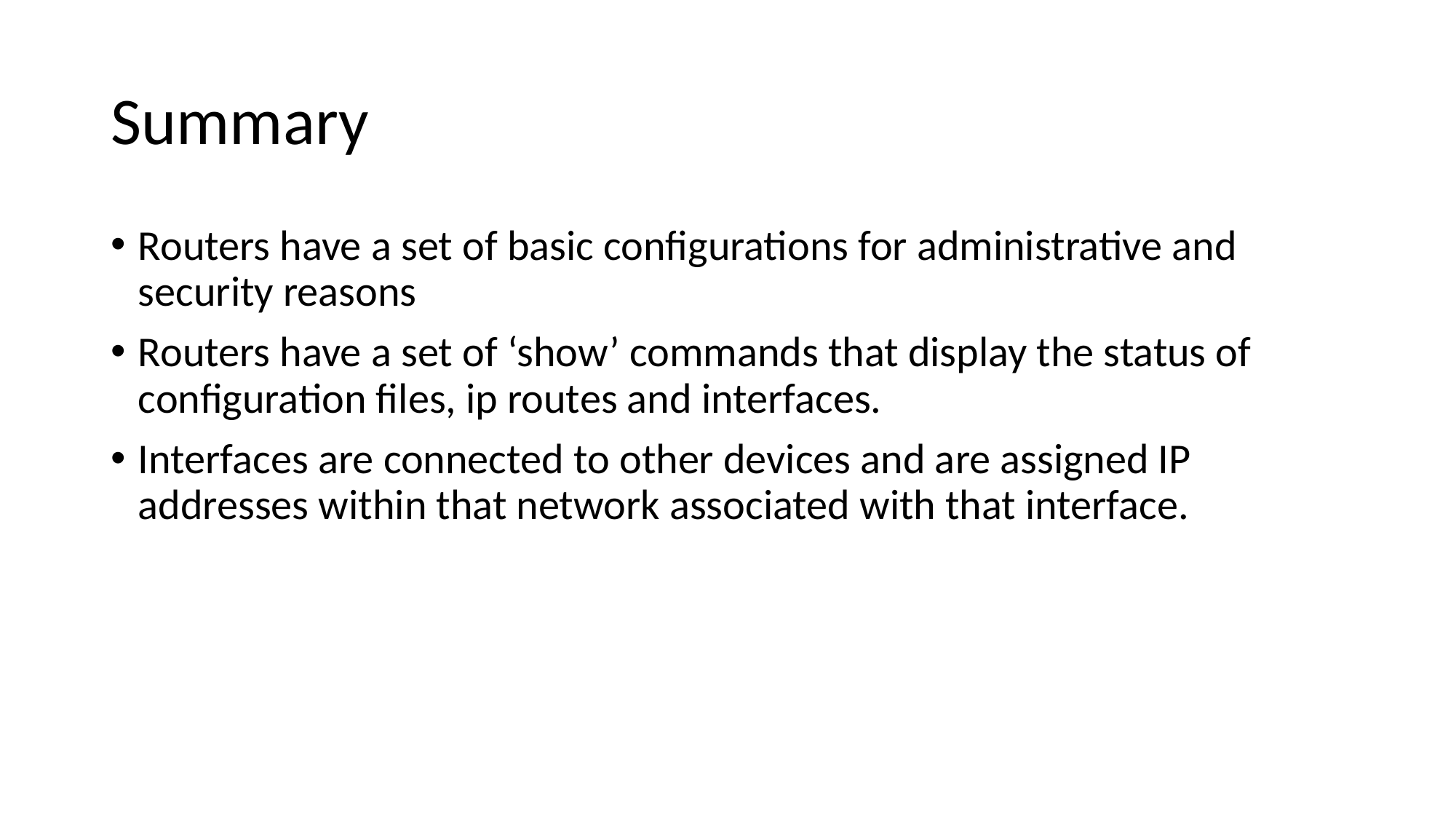

# Summary
Routers have a set of basic configurations for administrative and security reasons
Routers have a set of ‘show’ commands that display the status of configuration files, ip routes and interfaces.
Interfaces are connected to other devices and are assigned IP addresses within that network associated with that interface.